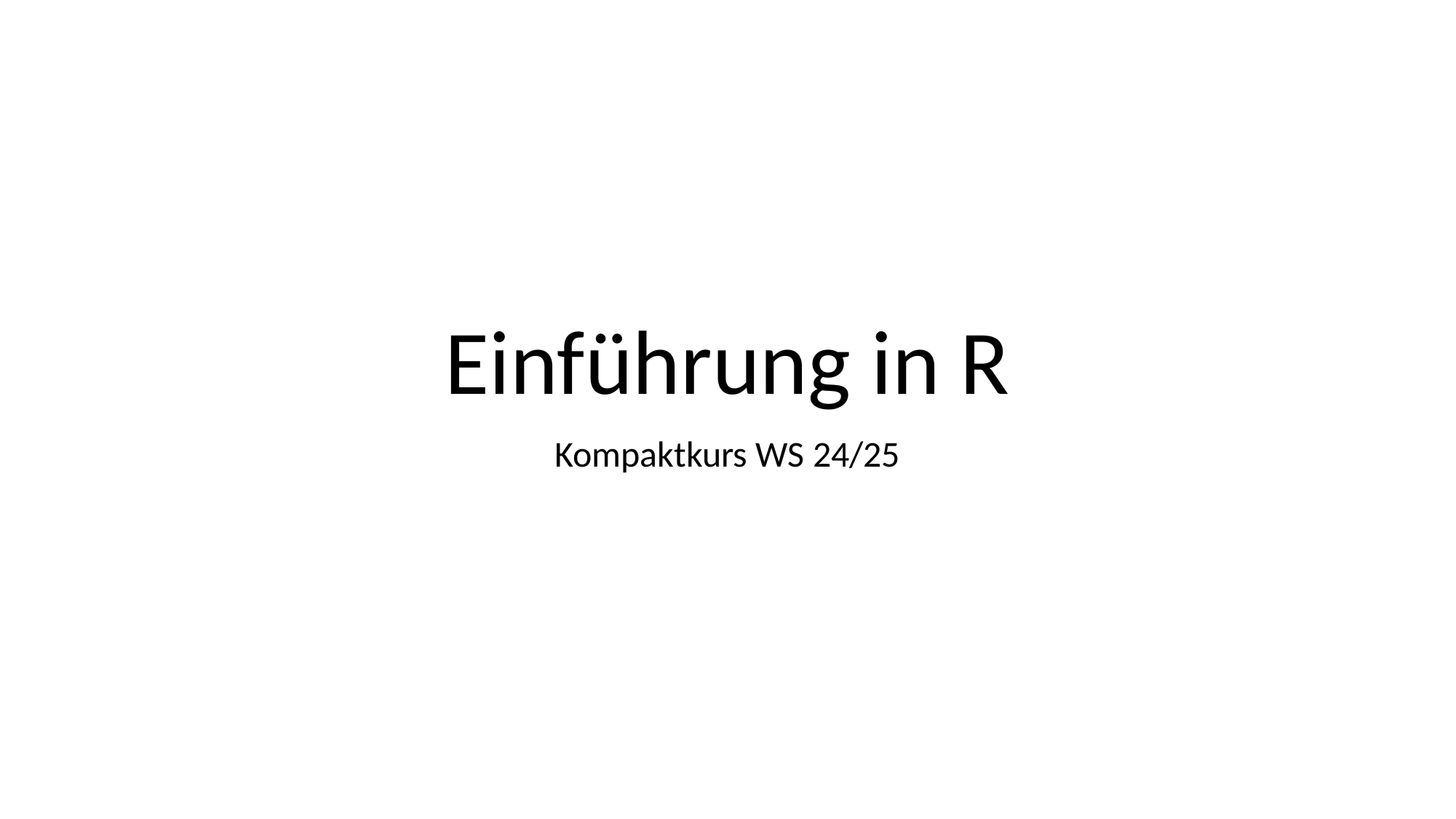

# Einführung in R
Kompaktkurs WS 24/25